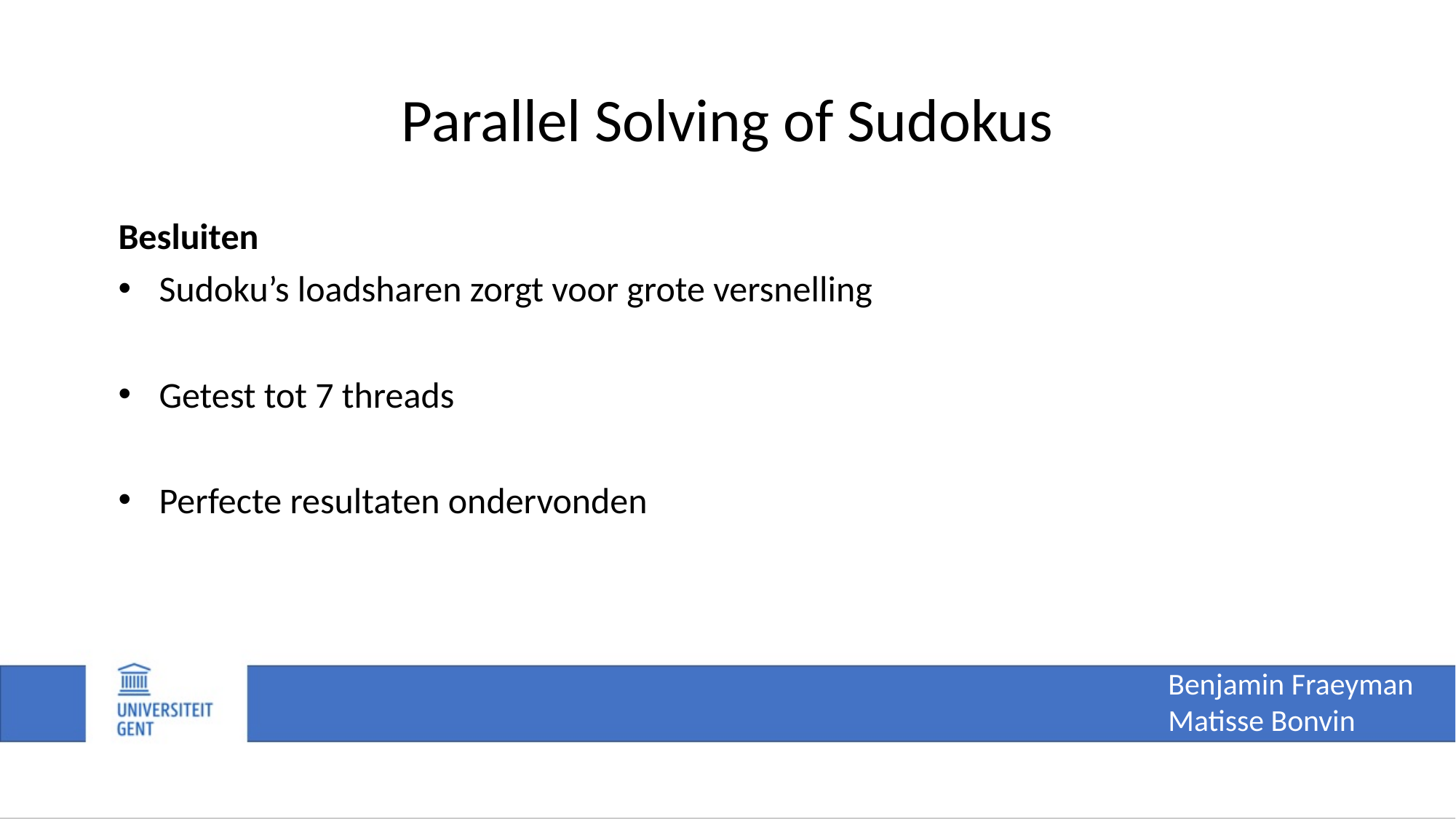

# Parallel Solving of Sudokus
Besluiten
Sudoku’s loadsharen zorgt voor grote versnelling

Getest tot 7 threads

Perfecte resultaten ondervonden

Benjamin Fraeyman
Matisse Bonvin